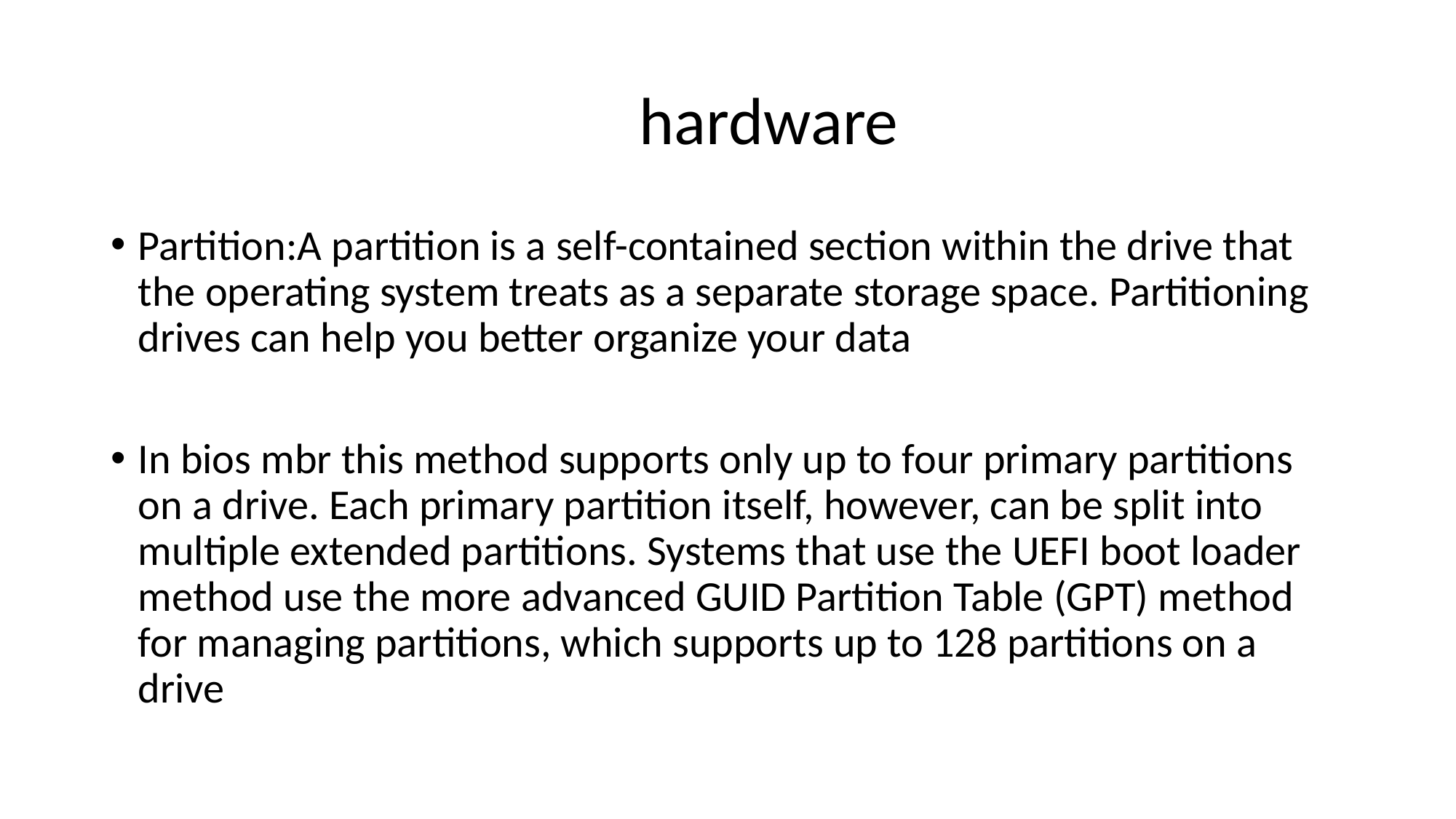

# hardware
Partition:A partition is a self-contained section within the drive that the operating system treats as a separate storage space. Partitioning drives can help you better organize your data

In bios mbr this method supports only up to four primary partitions on a drive. Each primary partition itself, however, can be split into multiple extended partitions. Systems that use the UEFI boot loader method use the more advanced GUID Partition Table (GPT) method for managing partitions, which supports up to 128 partitions on a drive